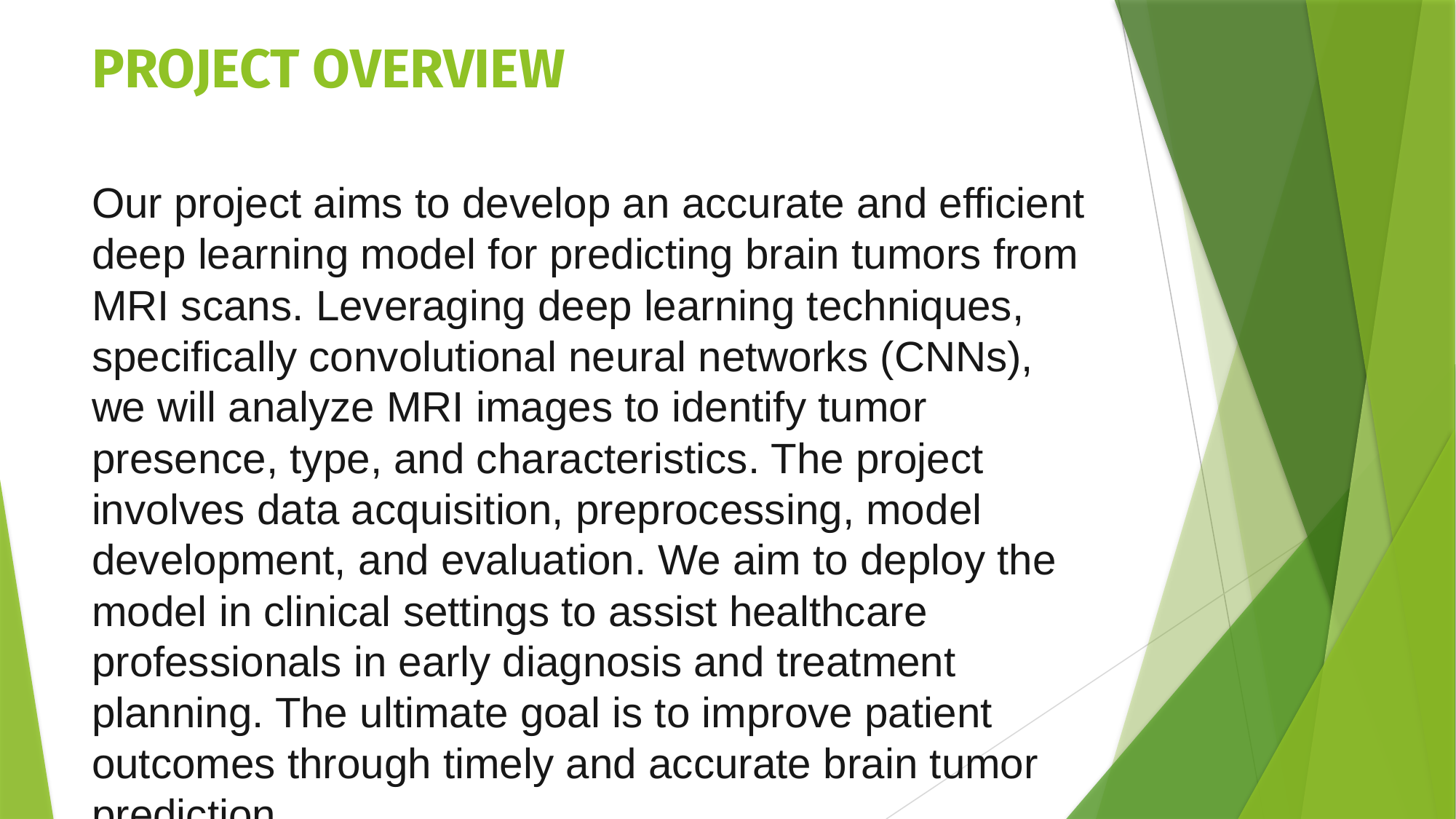

# PROJECT OVERVIEW
Our project aims to develop an accurate and efficient deep learning model for predicting brain tumors from MRI scans. Leveraging deep learning techniques, specifically convolutional neural networks (CNNs), we will analyze MRI images to identify tumor presence, type, and characteristics. The project involves data acquisition, preprocessing, model development, and evaluation. We aim to deploy the model in clinical settings to assist healthcare professionals in early diagnosis and treatment planning. The ultimate goal is to improve patient outcomes through timely and accurate brain tumor prediction..